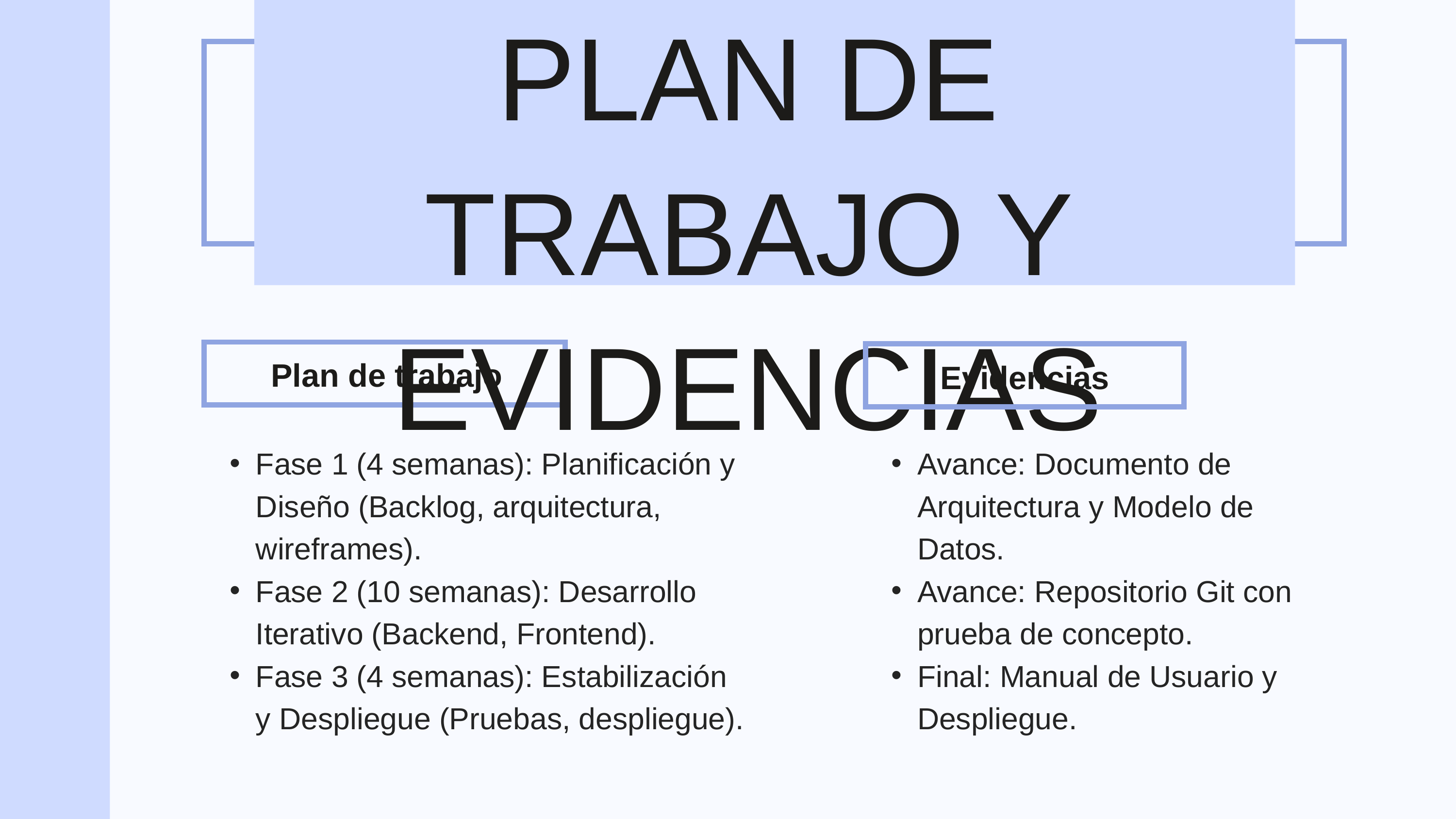

PLAN DE TRABAJO Y EVIDENCIAS

Plan de trabajo
Evidencias
Fase 1 (4 semanas): Planificación y Diseño (Backlog, arquitectura, wireframes).
Fase 2 (10 semanas): Desarrollo Iterativo (Backend, Frontend).
Fase 3 (4 semanas): Estabilización y Despliegue (Pruebas, despliegue).
Avance: Documento de Arquitectura y Modelo de Datos.
Avance: Repositorio Git con prueba de concepto.
Final: Manual de Usuario y Despliegue.